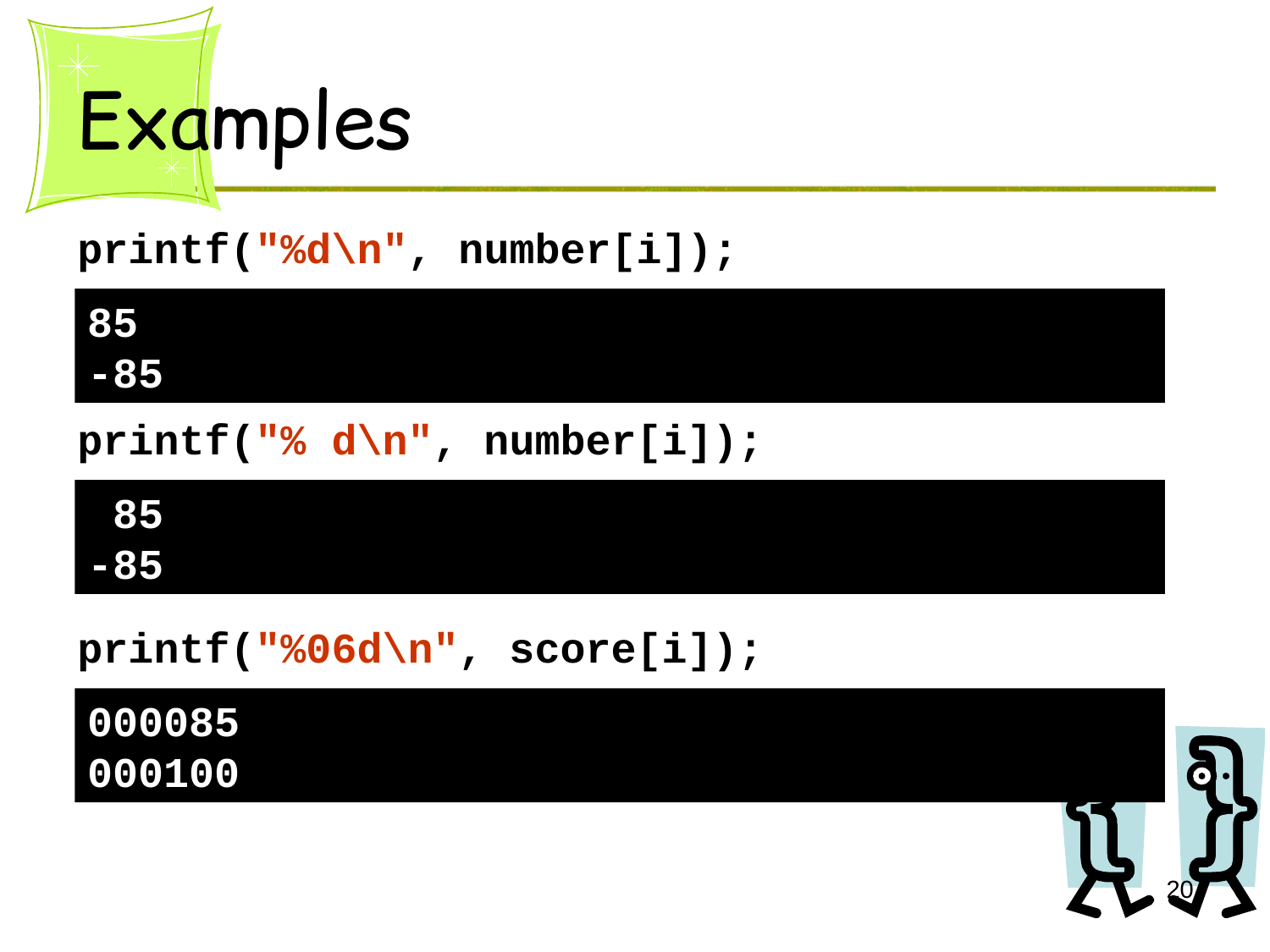

# Examples
printf("%d\n", number[i]);
85
-85
printf("% d\n", number[i]);
 85
-85
printf("%06d\n", score[i]);
000085
000100
20